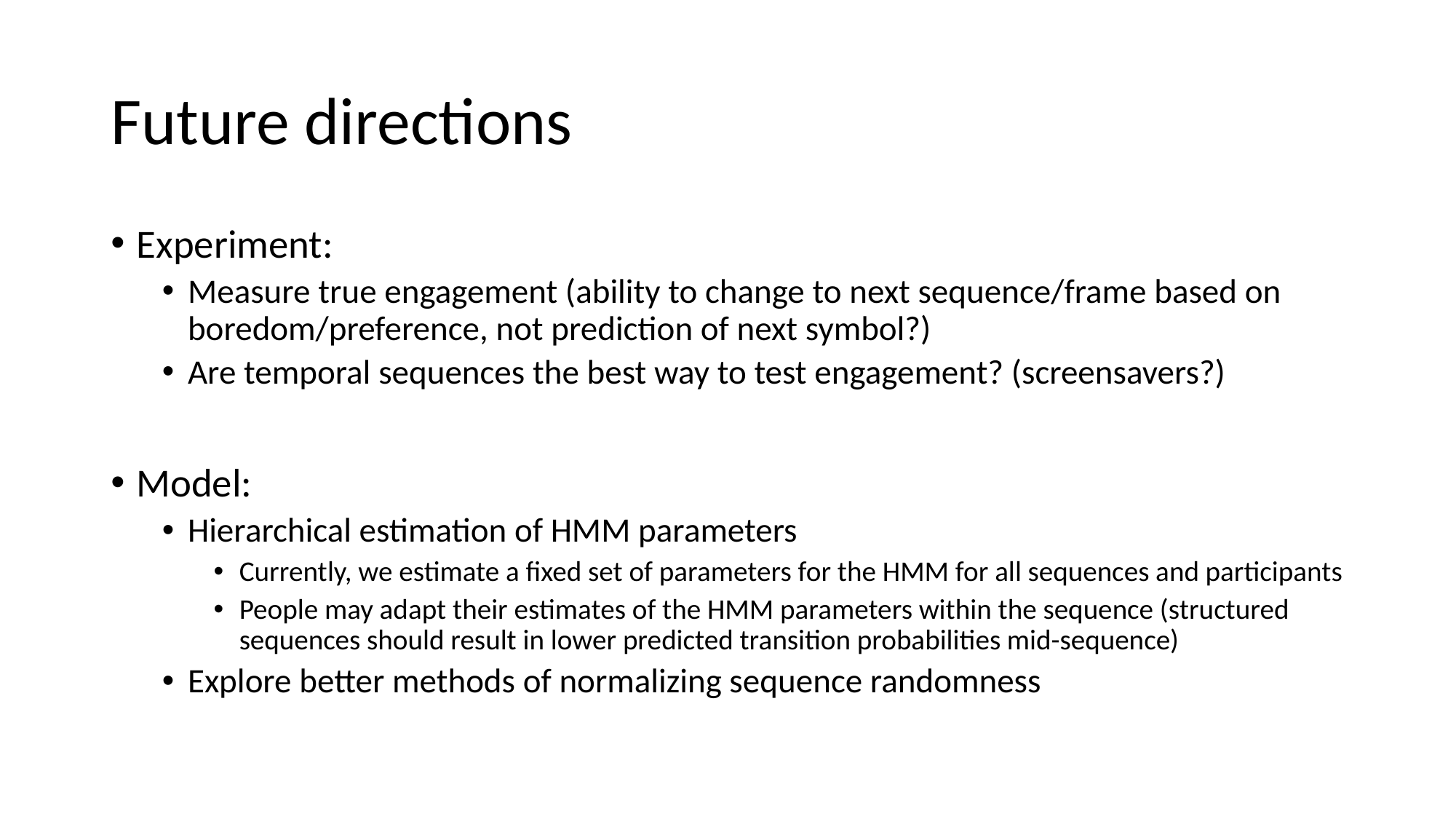

# Future directions
Experiment:
Measure true engagement (ability to change to next sequence/frame based on boredom/preference, not prediction of next symbol?)
Are temporal sequences the best way to test engagement? (screensavers?)

Model:
Hierarchical estimation of HMM parameters
Currently, we estimate a fixed set of parameters for the HMM for all sequences and participants
People may adapt their estimates of the HMM parameters within the sequence (structured sequences should result in lower predicted transition probabilities mid-sequence)
Explore better methods of normalizing sequence randomness